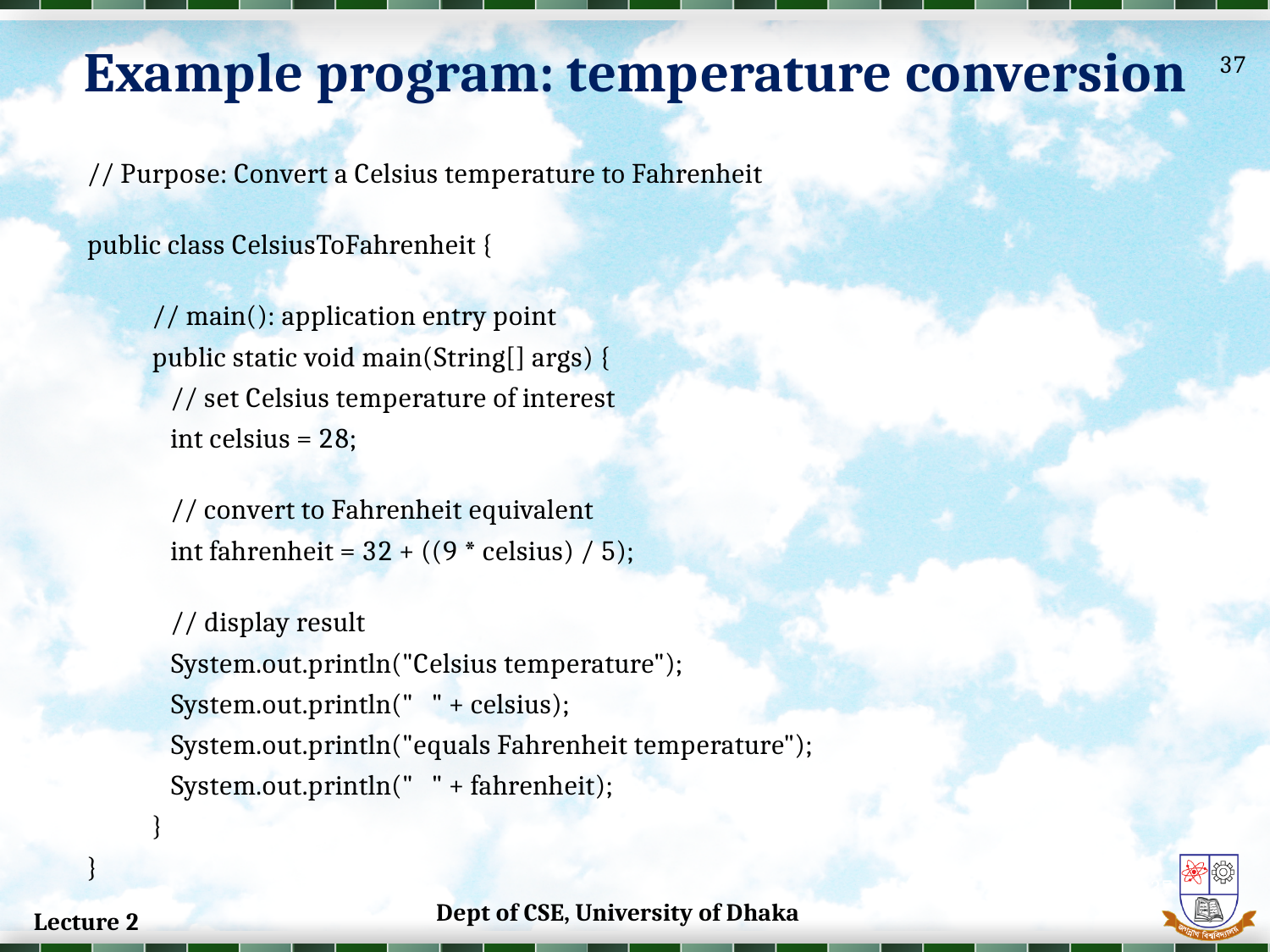

Example program: temperature conversion
37

// Purpose: Convert a Celsius temperature to Fahrenheit

public class CelsiusToFahrenheit {

	// main(): application entry point
	public static void main(String[] args) {
	   // set Celsius temperature of interest
	   int celsius = 28;

	   // convert to Fahrenheit equivalent
	   int fahrenheit = 32 + ((9 * celsius) / 5);

	   // display result
	   System.out.println("Celsius temperature");
	   System.out.println("   " + celsius);
	   System.out.println("equals Fahrenheit temperature");
	   System.out.println("   " + fahrenheit);
	}
}
37
Dept of CSE, University of Dhaka